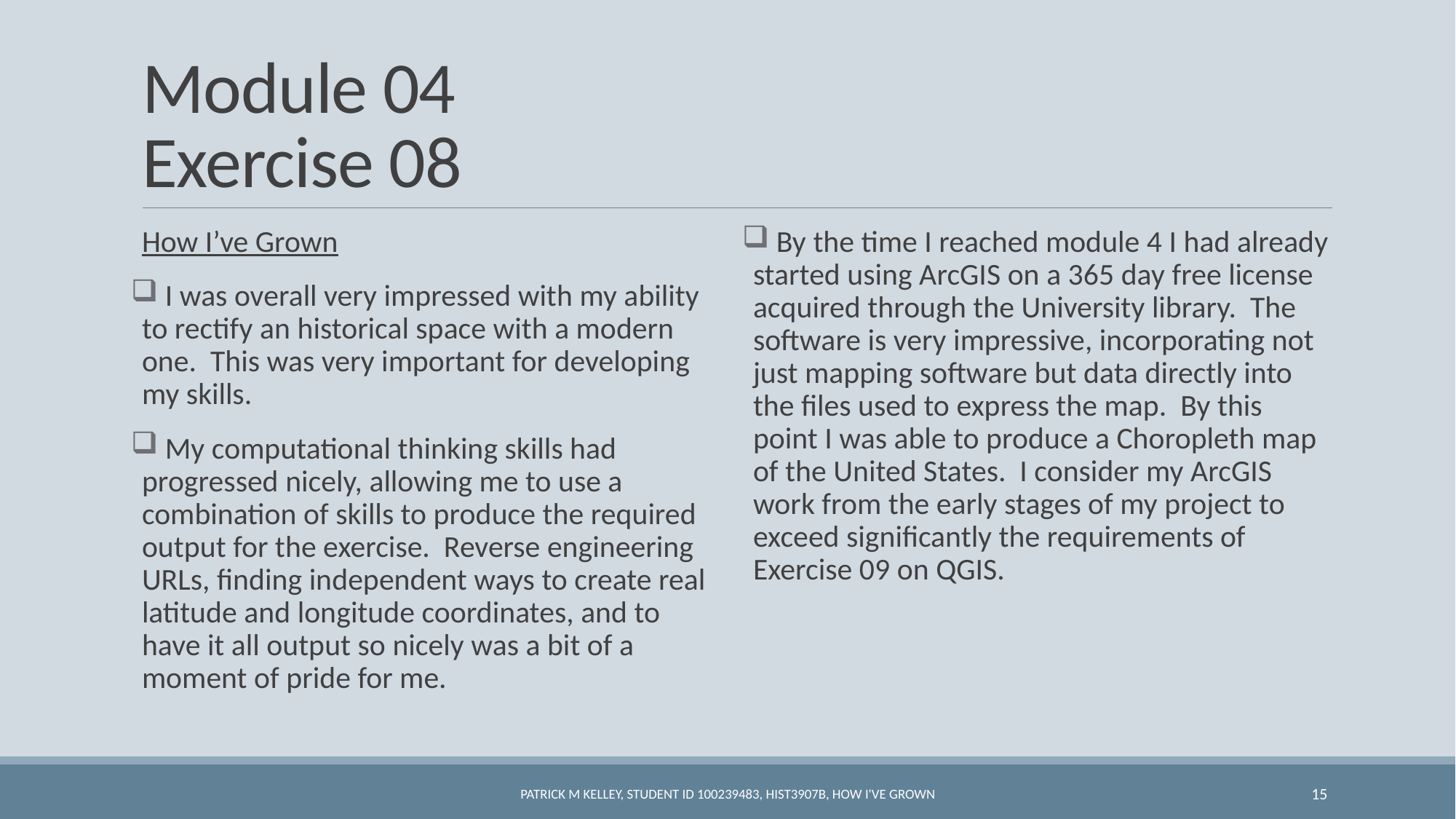

# Module 04 Exercise 08
How I’ve Grown
 I was overall very impressed with my ability to rectify an historical space with a modern one.  This was very important for developing my skills.
 My computational thinking skills had progressed nicely, allowing me to use a combination of skills to produce the required output for the exercise.  Reverse engineering URLs, finding independent ways to create real latitude and longitude coordinates, and to have it all output so nicely was a bit of a moment of pride for me.

 By the time I reached module 4 I had already started using ArcGIS on a 365 day free license acquired through the University library.  The software is very impressive, incorporating not just mapping software but data directly into the files used to express the map.  By this point I was able to produce a Choropleth map of the United States.  I consider my ArcGIS work from the early stages of my project to exceed significantly the requirements of Exercise 09 on QGIS.

Patrick M Kelley, Student ID 100239483, HIST3907B, How I've Grown
15